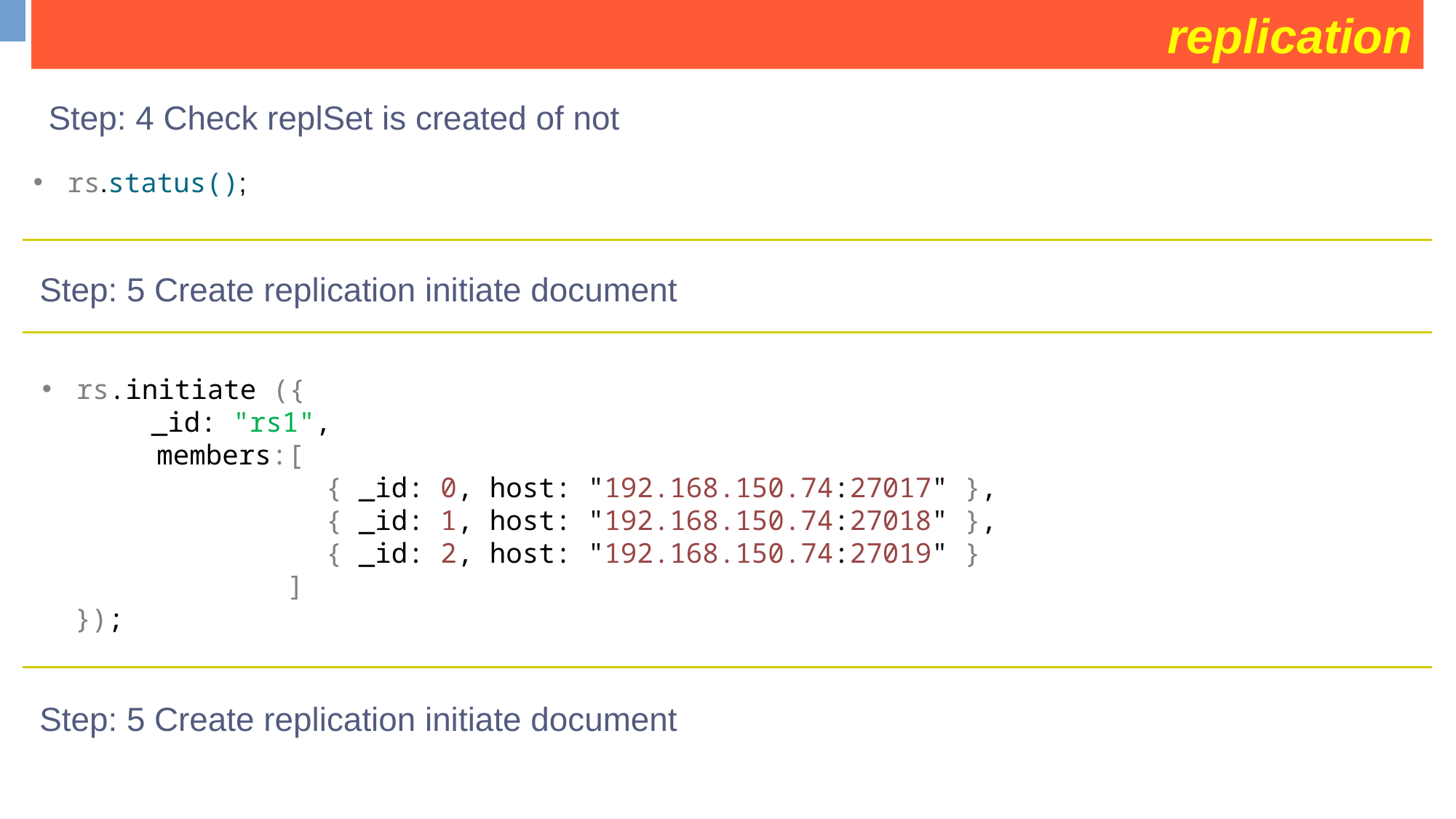

replication
Step: 4 Check replSet is created of not
rs.status();
Step: 5 Create replication initiate document
rs.initiate ({
	_id: "rs1",
       members:[
		    { _id: 0, host: "192.168.150.74:27017" },
		    { _id: 1, host: "192.168.150.74:27018" },
		    { _id: 2, host: "192.168.150.74:27019" }
               ]
  });
Step: 5 Create replication initiate document